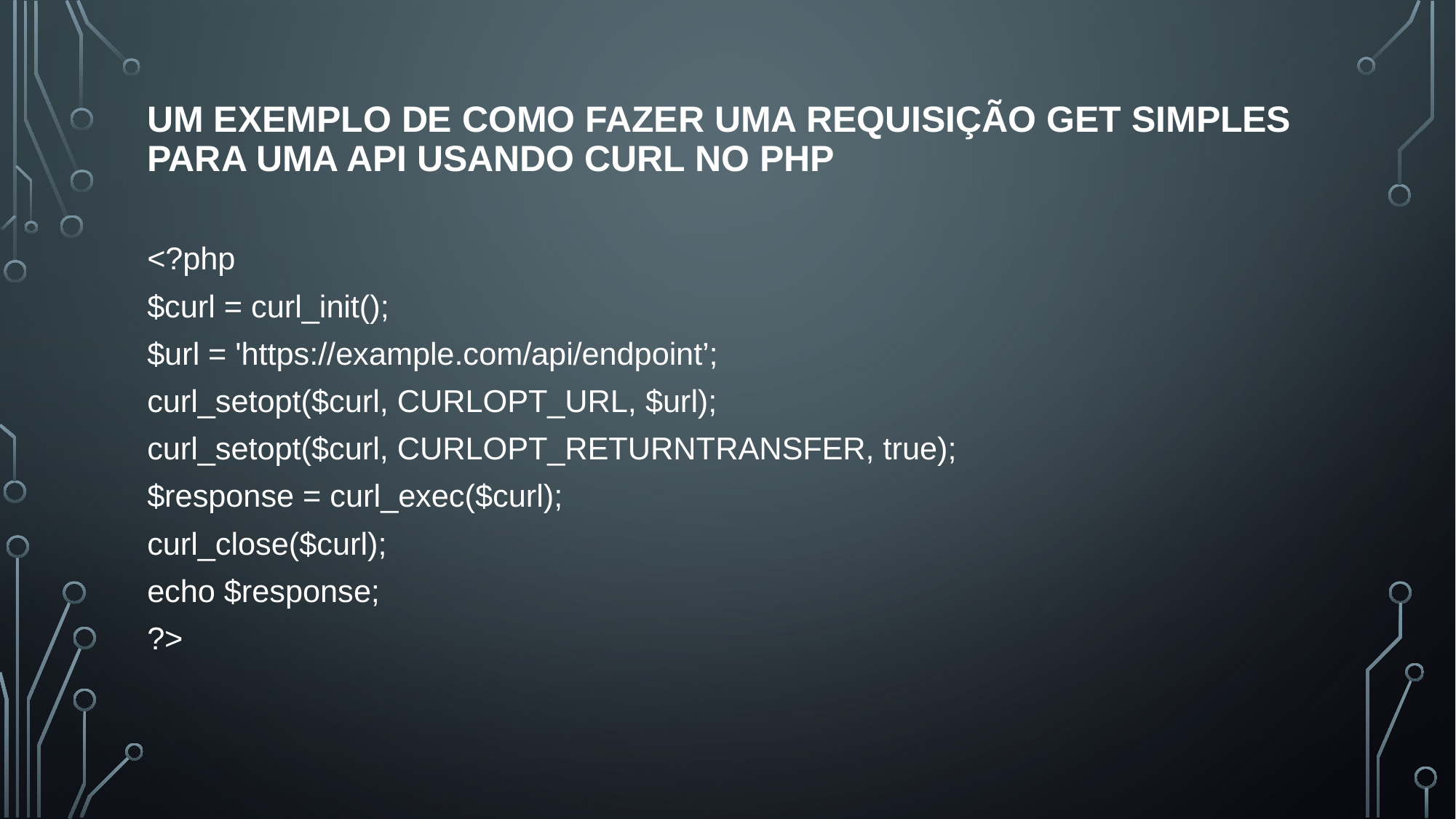

# um exemplo de como fazer uma requisição GET simples para uma API usando cURL no PHP
<?php
$curl = curl_init();
$url = 'https://example.com/api/endpoint’;
curl_setopt($curl, CURLOPT_URL, $url);
curl_setopt($curl, CURLOPT_RETURNTRANSFER, true);
$response = curl_exec($curl);
curl_close($curl);
echo $response;
?>